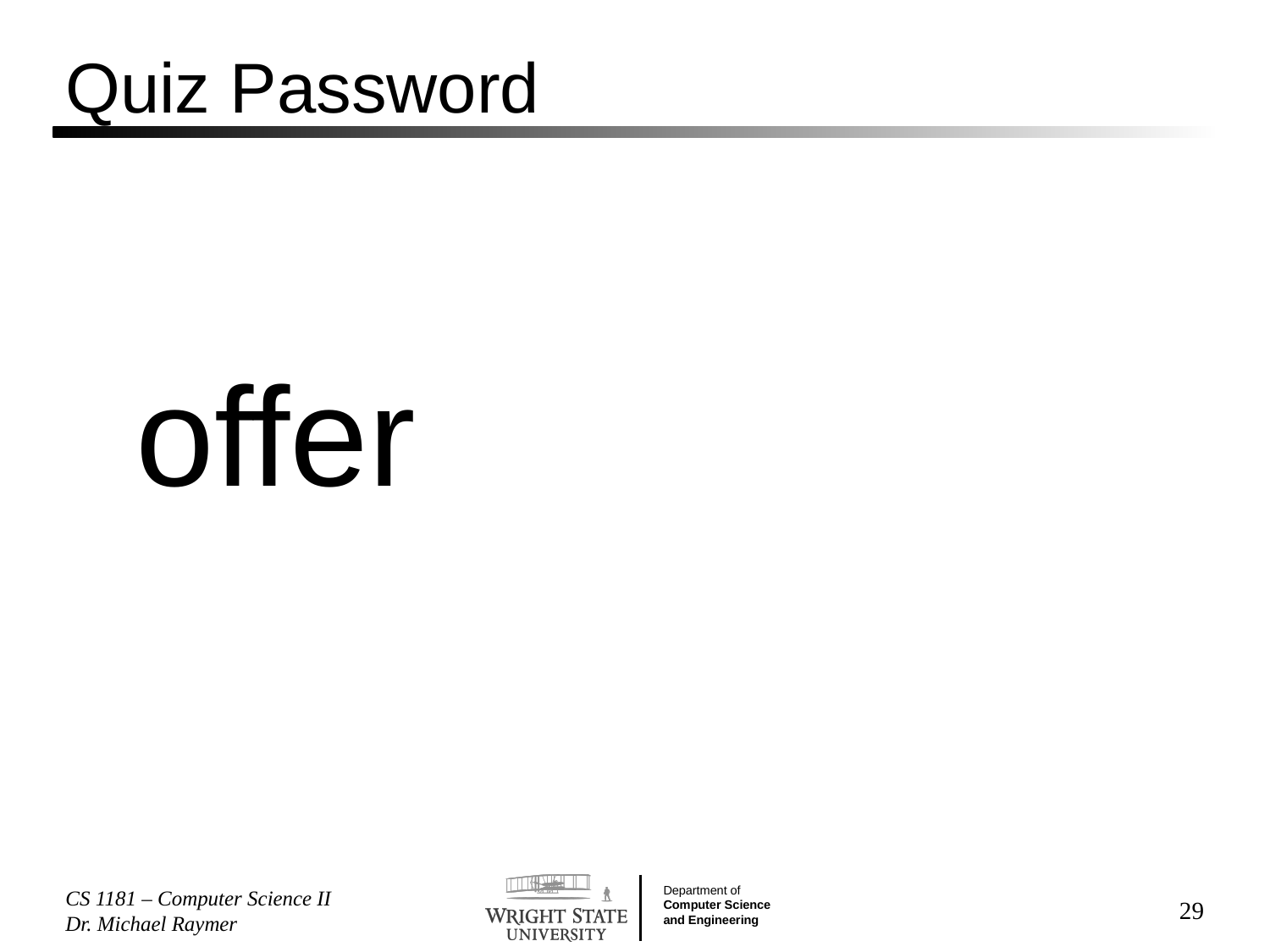

# Quiz Password
offer
CS 1181 – Computer Science II    Dr. Michael Raymer
29